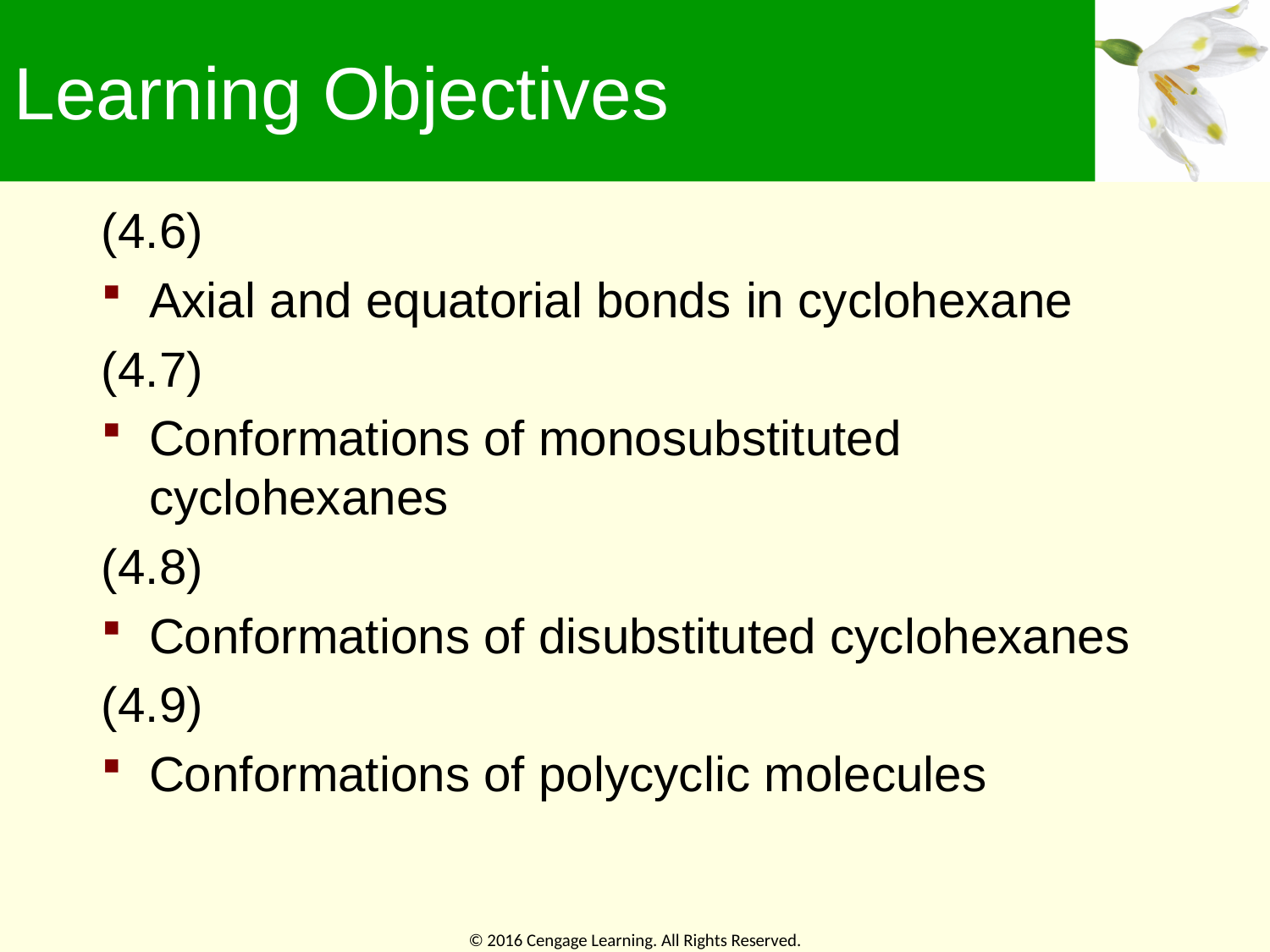

# Learning Objectives
(4.6)
Axial and equatorial bonds in cyclohexane
(4.7)
Conformations of monosubstituted cyclohexanes
(4.8)
Conformations of disubstituted cyclohexanes
(4.9)
Conformations of polycyclic molecules